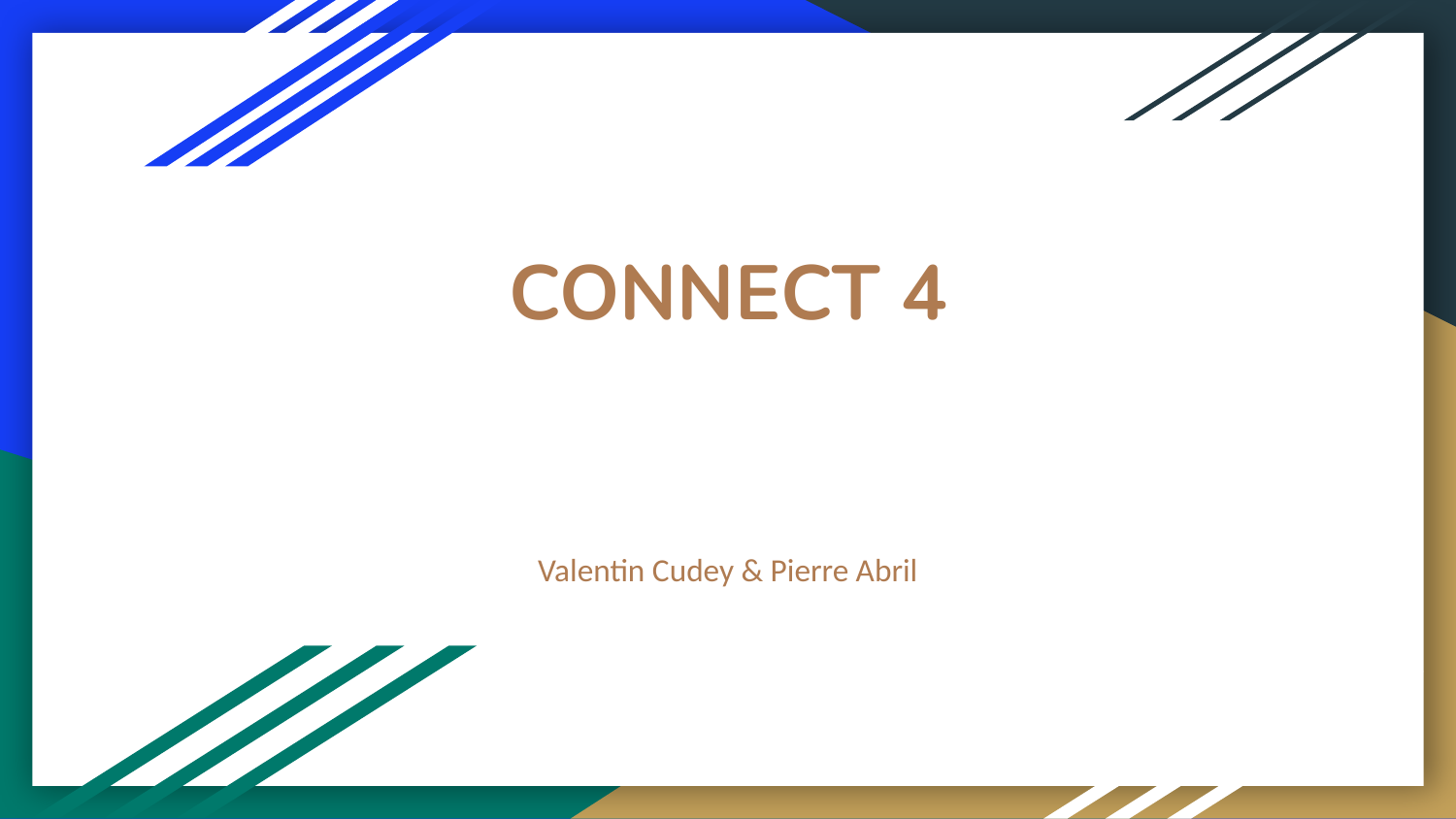

# CONNECT 4
Valentin Cudey & Pierre Abril